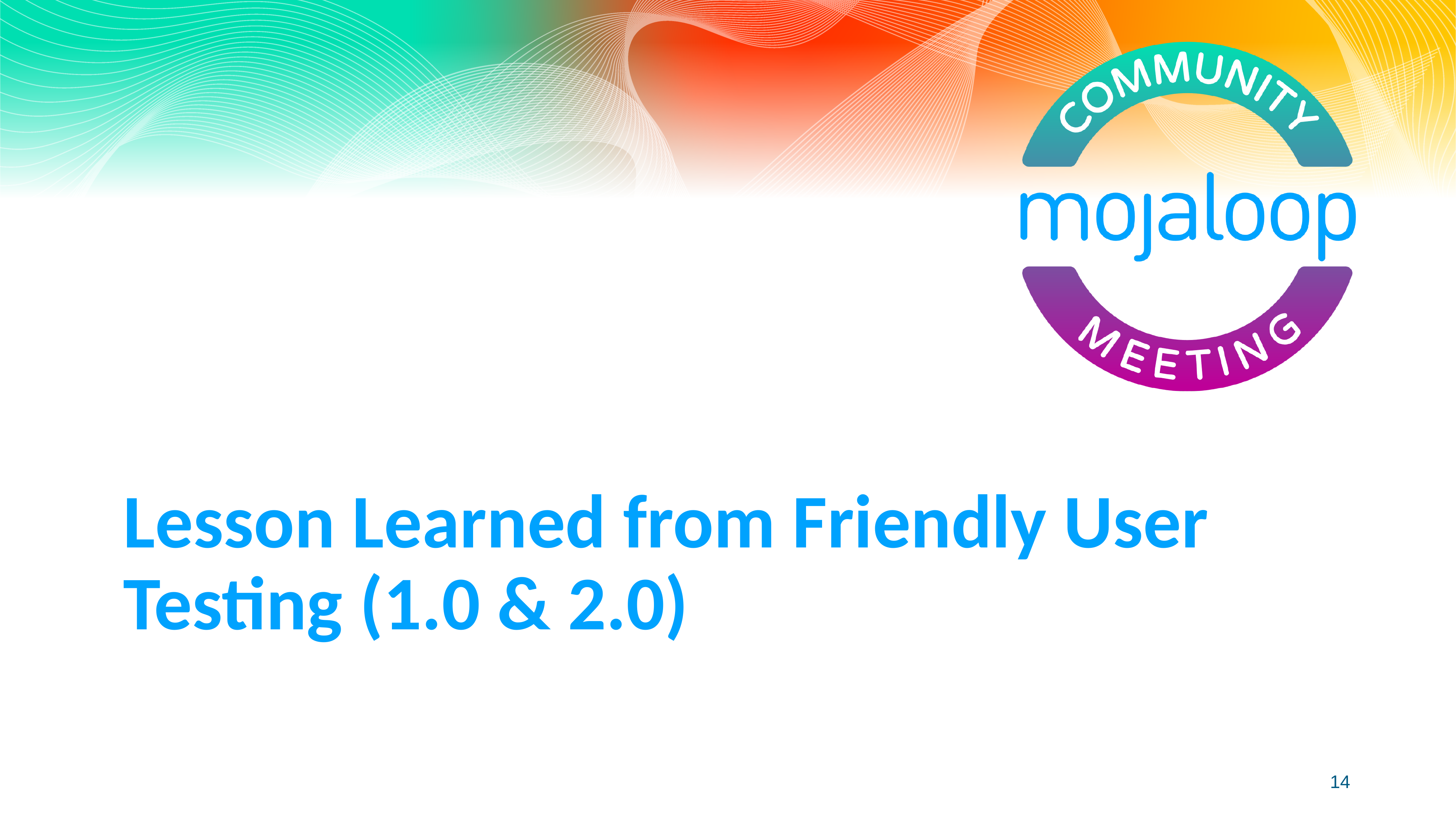

# Lesson Learned from Friendly User Testing (1.0 & 2.0)
14